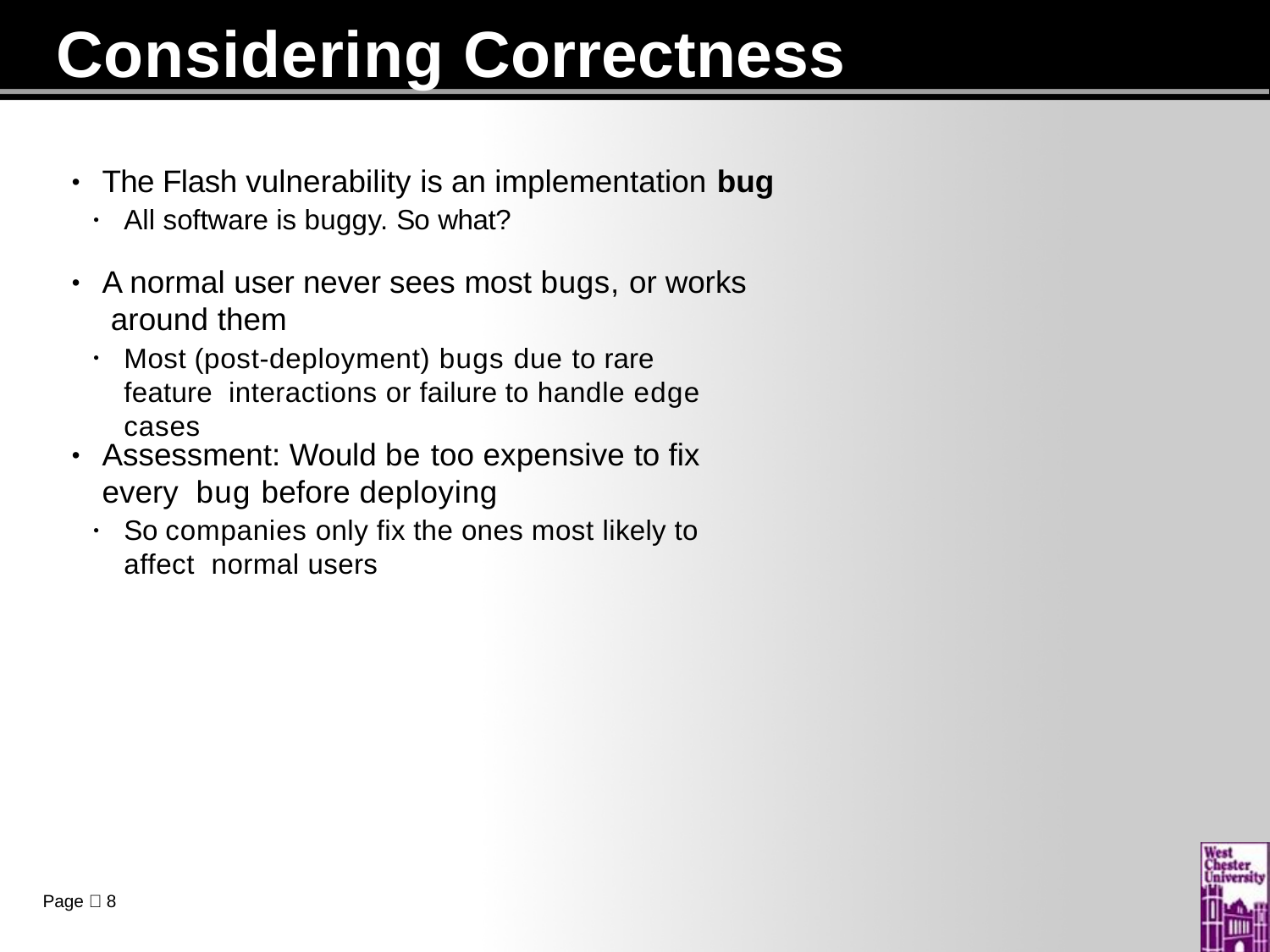

# Considering Correctness
The Flash vulnerability is an implementation bug
All software is buggy. So what?
•
•
A normal user never sees most bugs, or works  around them
Most (post-deployment) bugs due to rare feature  interactions or failure to handle edge cases
•
•
Assessment: Would be too expensive to fix every  bug before deploying
So companies only fix the ones most likely to affect  normal users
•
•